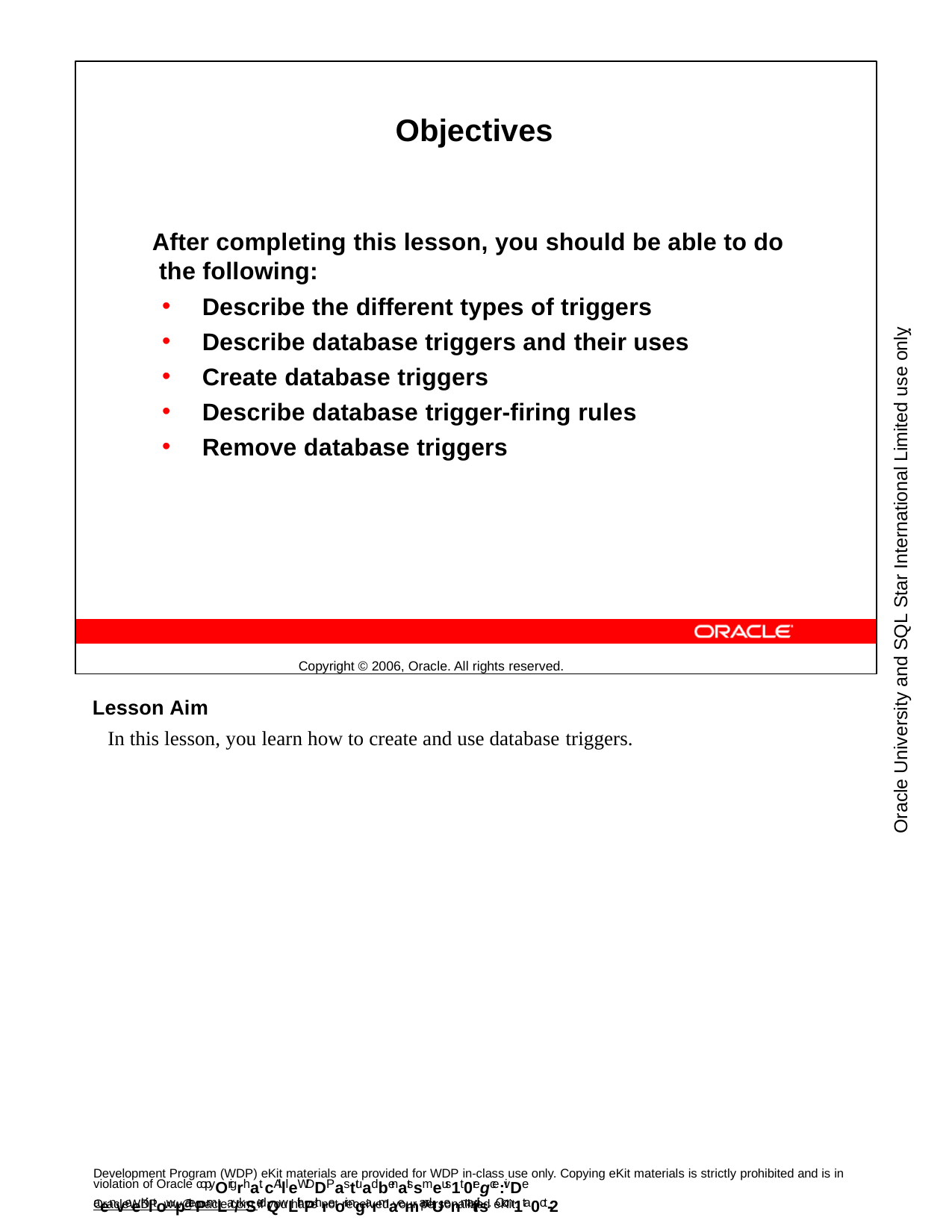

Objectives

After completing this lesson, you should be able to do  the following:
Describe the different types of triggers
Describe database triggers and their uses
Create database triggers
Describe database trigger-firing rules
Remove database triggers

Copyright © 2006, Oracle. All rights reserved.
Oracle University and SQL Star International Limited use onlyฺ

Lesson Aim
In this lesson, you learn how to create and use database triggers.
Development Program (WDP) eKit materials are provided for WDP in-class use only. Copying eKit materials is strictly prohibited and is in
violation of Oracle copyOrigrhat. cAllleWDDPasttuadbenatssmeus1t 0regce:ivDe aenveeKiltowpatePrmLar/kSedQwLithPthreoir ngarmaemandUenmaitils. Con1ta0ct-2
OracleWDP_ww@oracle.com if you have not received your personalized eKit.